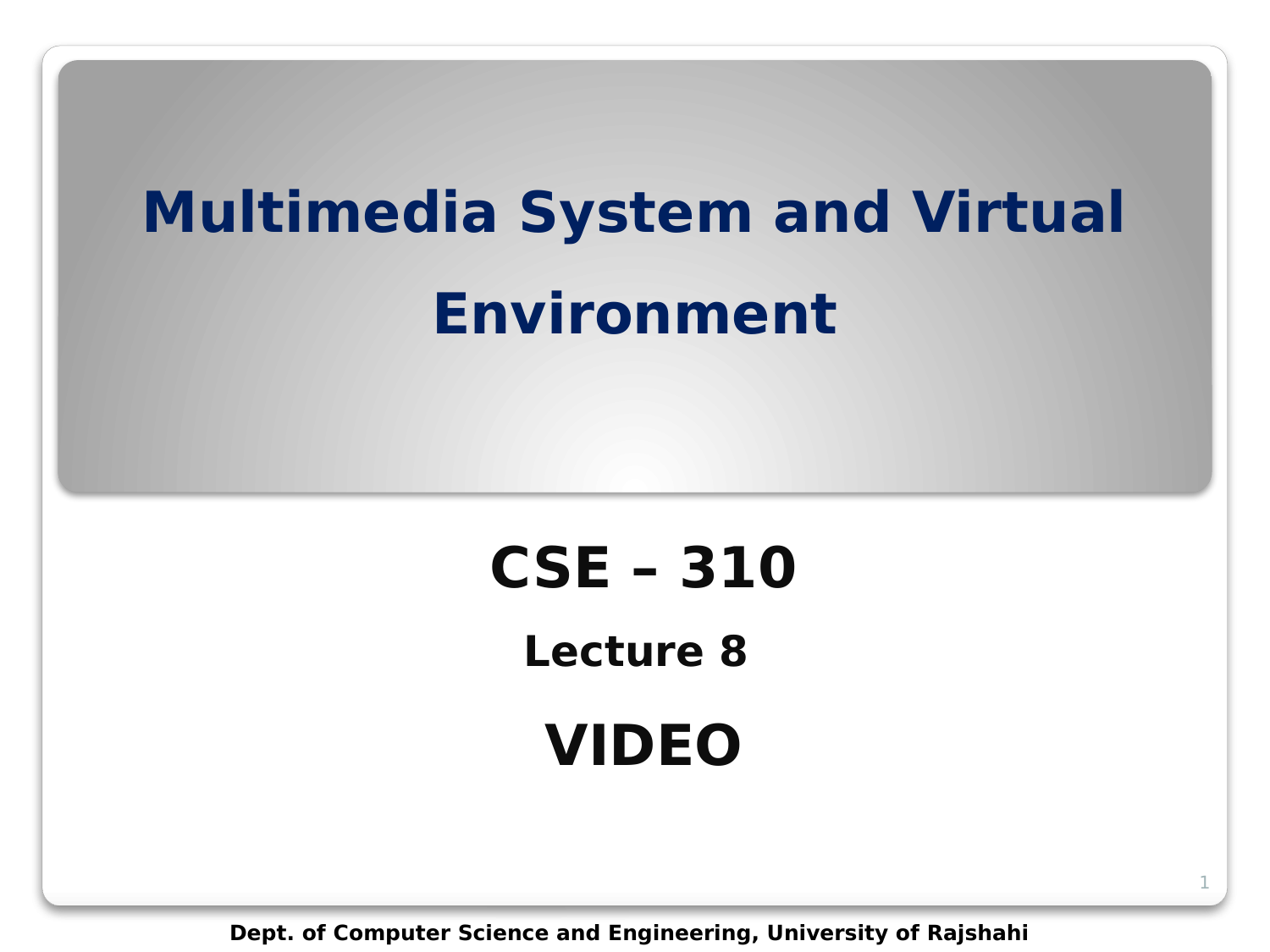

# Multimedia System and Virtual Environment
CSE – 310
Lecture 8
VIDEO
1
Dept. of Computer Science and Engineering, University of Rajshahi